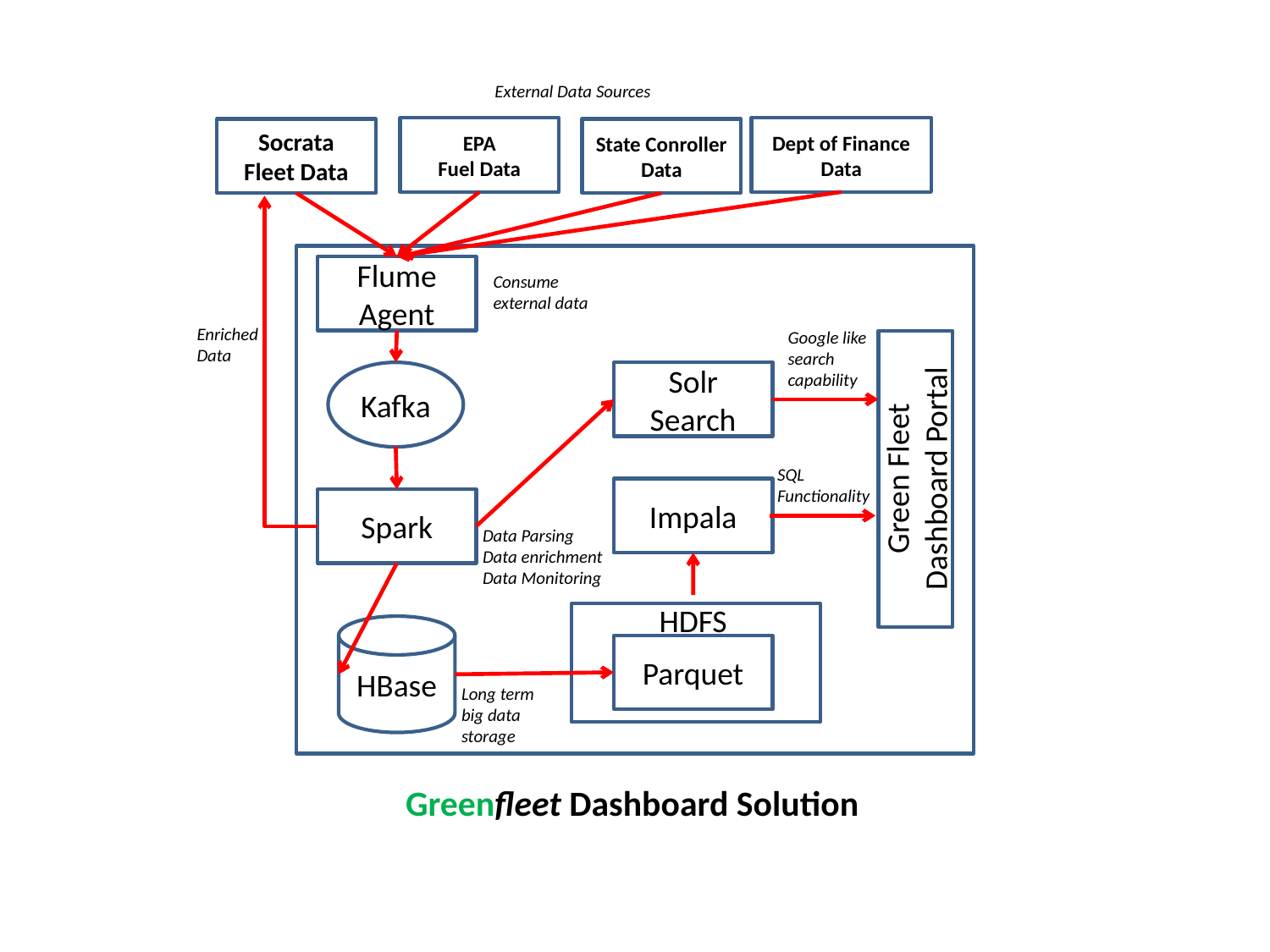

External Data Sources

EPA
Fuel Data
Dept of Finance
Data
Socrata
Fleet Data
State Conroller
Data

Flume Agent
Consume external data
Enriched
Data

Google like search capability
Kafka
Solr Search
Green Fleet Dashboard Portal
SQL Functionality
Impala
Spark
Data Parsing
Data enrichment
Data Monitoring

HDFS

Parquet
HBase
Long term big data storage

Greenfleet Dashboard Solution